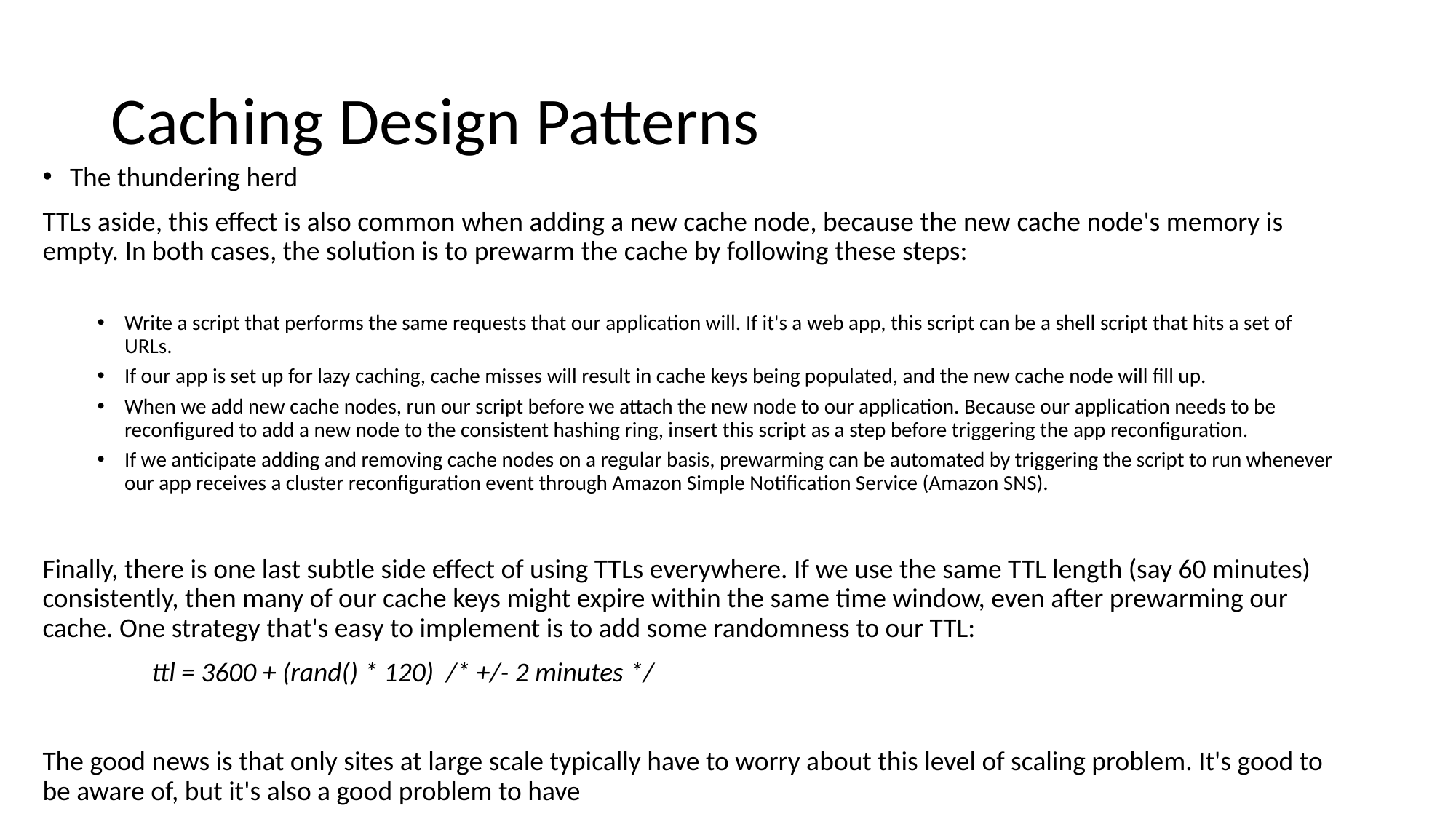

# Caching Design Patterns
The thundering herd
TTLs aside, this effect is also common when adding a new cache node, because the new cache node's memory is empty. In both cases, the solution is to prewarm the cache by following these steps:

Write a script that performs the same requests that our application will. If it's a web app, this script can be a shell script that hits a set of URLs.
If our app is set up for lazy caching, cache misses will result in cache keys being populated, and the new cache node will fill up.
When we add new cache nodes, run our script before we attach the new node to our application. Because our application needs to be reconfigured to add a new node to the consistent hashing ring, insert this script as a step before triggering the app reconfiguration.
If we anticipate adding and removing cache nodes on a regular basis, prewarming can be automated by triggering the script to run whenever our app receives a cluster reconfiguration event through Amazon Simple Notification Service (Amazon SNS).

Finally, there is one last subtle side effect of using TTLs everywhere. If we use the same TTL length (say 60 minutes) consistently, then many of our cache keys might expire within the same time window, even after prewarming our cache. One strategy that's easy to implement is to add some randomness to our TTL:
	ttl = 3600 + (rand() * 120)  /* +/- 2 minutes */

The good news is that only sites at large scale typically have to worry about this level of scaling problem. It's good to be aware of, but it's also a good problem to have